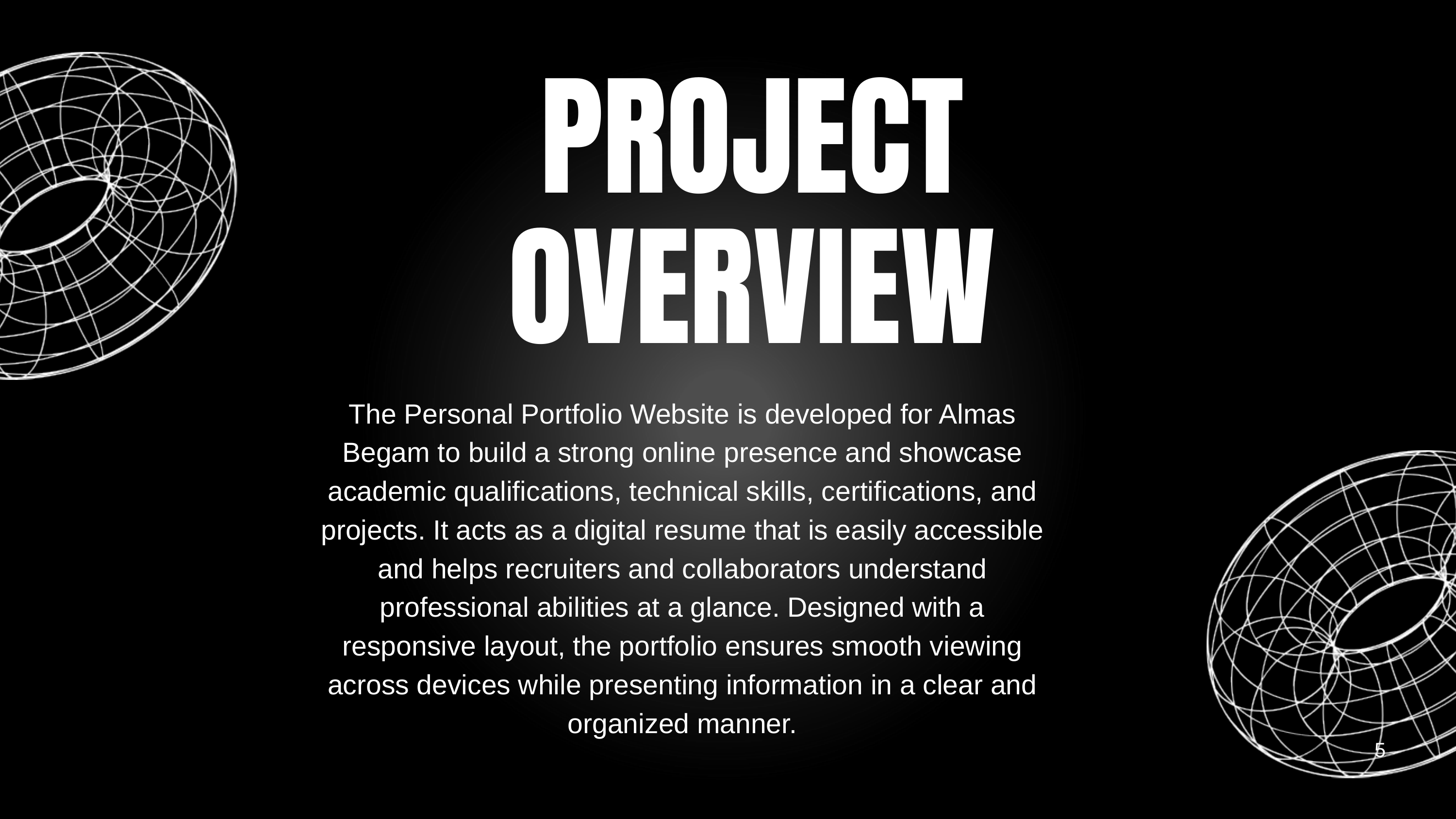

PROJECT OVERVIEW
The Personal Portfolio Website is developed for Almas
Begam to build a strong online presence and showcase
academic qualifications, technical skills, certifications, and
projects. It acts as a digital resume that is easily accessible
and helps recruiters and collaborators understand
professional abilities at a glance. Designed with a
responsive layout, the portfolio ensures smooth viewing
across devices while presenting information in a clear and
organized manner.

5